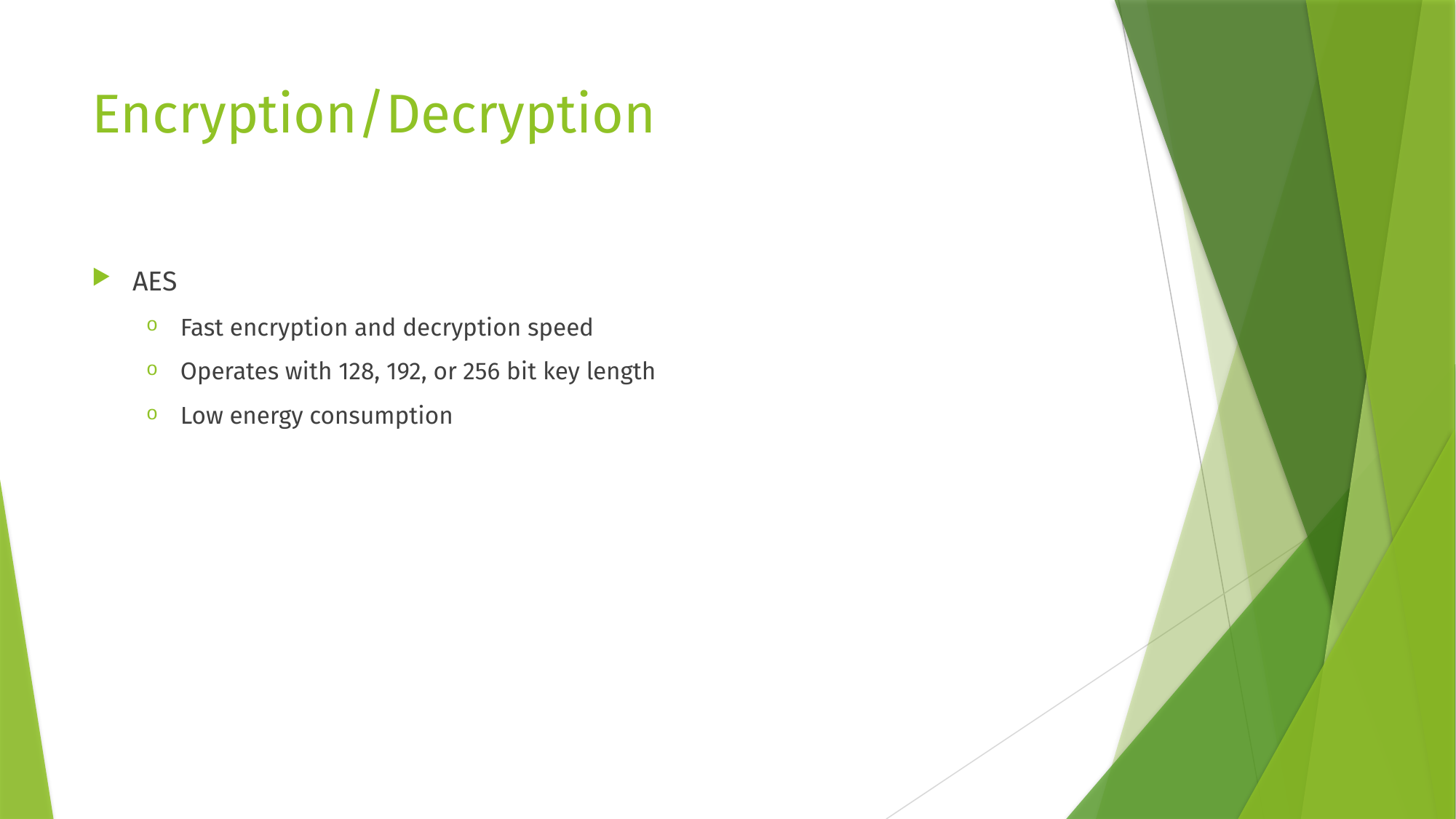

# Encryption/Decryption
AES
Fast encryption and decryption speed
Operates with 128, 192, or 256 bit key length
Low energy consumption